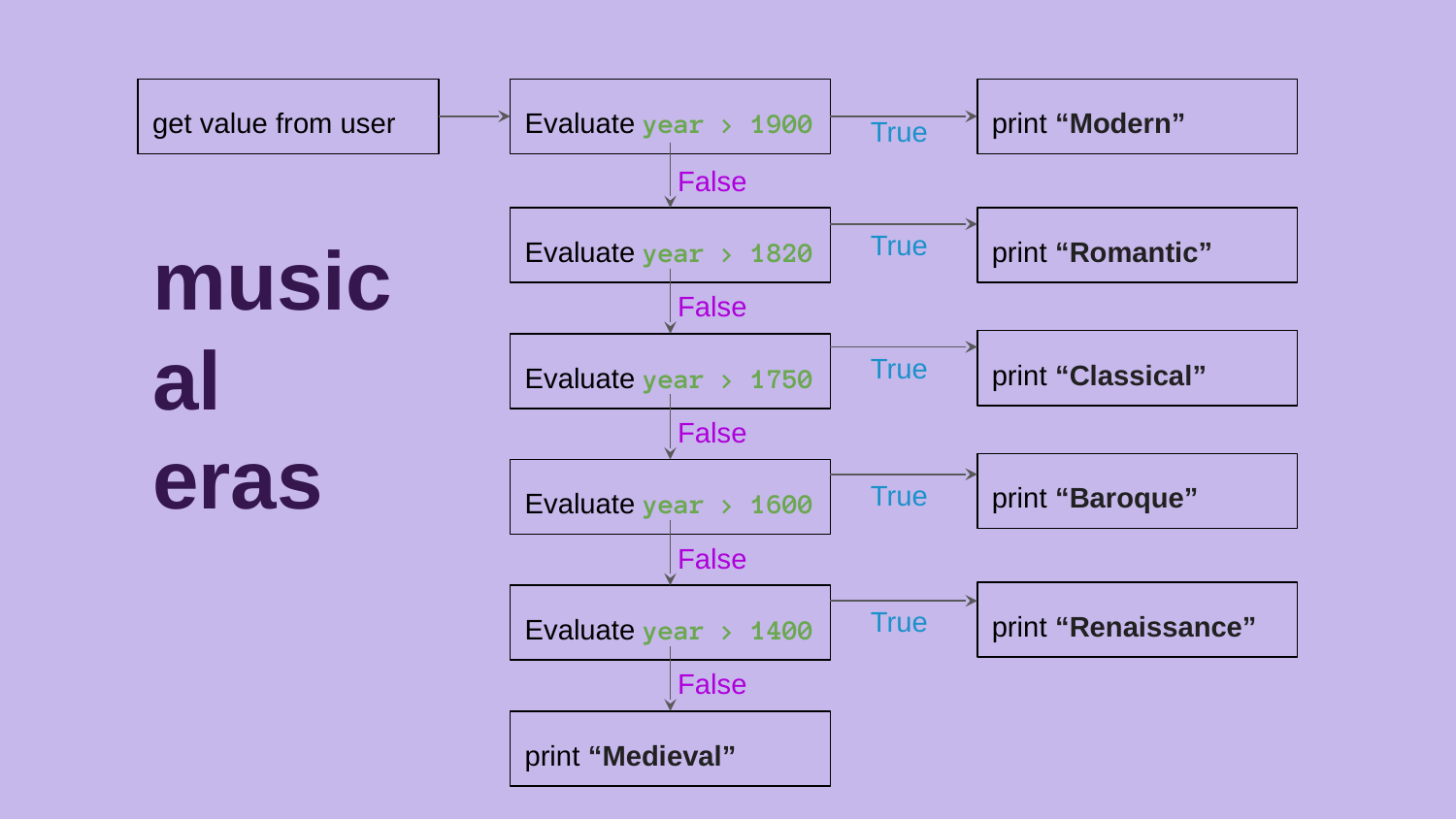

get value from user
Evaluate year > 1900
print “Modern”
True
False
True
Evaluate year > 1820
print “Romantic”
musical eras
False
True
print “Classical”
Evaluate year > 1750
False
print “Baroque”
True
Evaluate year > 1600
False
print “Renaissance”
True
Evaluate year > 1400
False
print “Medieval”